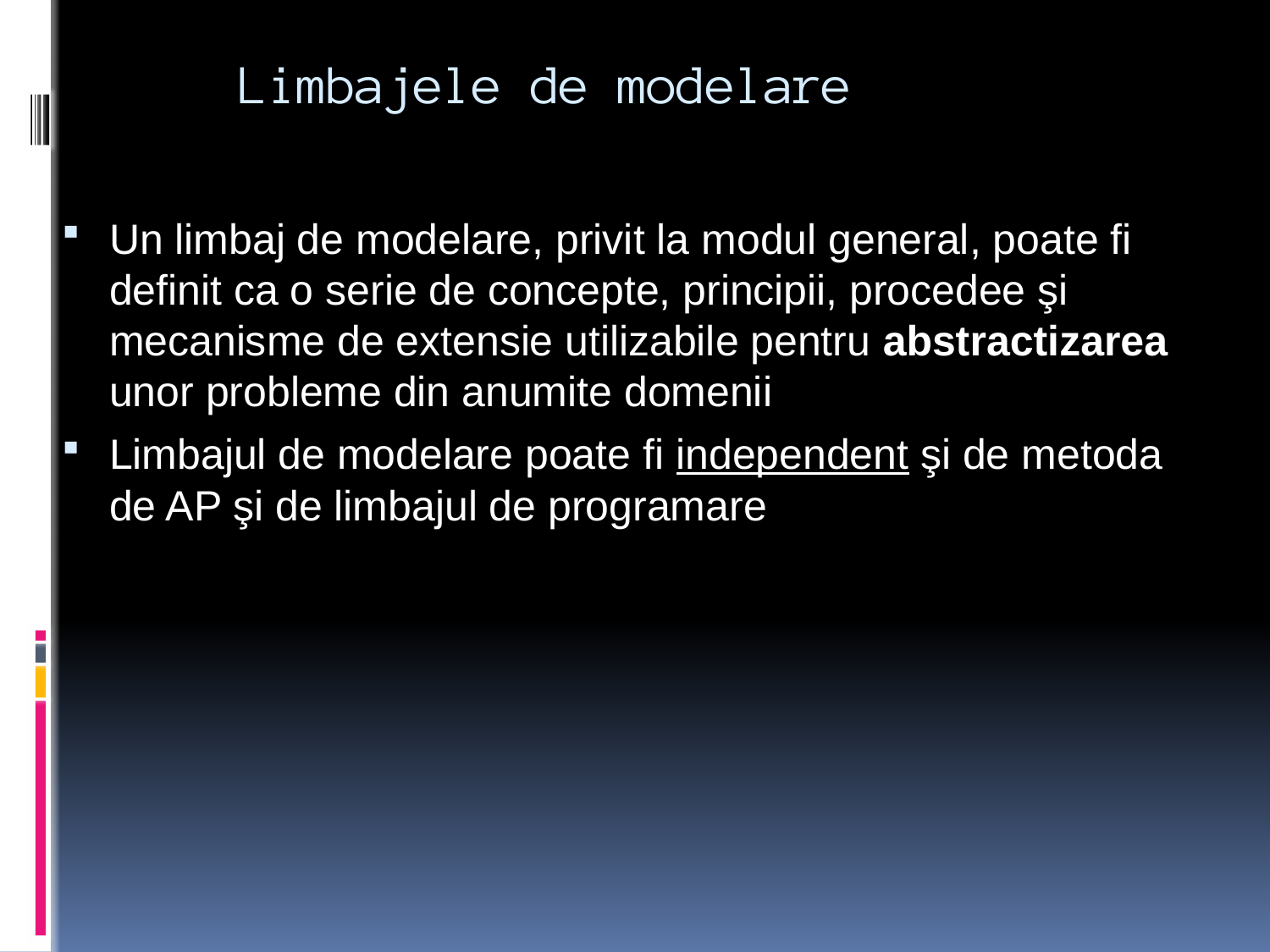

# Limbajele de modelare
Un limbaj de modelare, privit la modul general, poate fi definit ca o serie de concepte, principii, procedee şi mecanisme de extensie utilizabile pentru abstractizarea unor probleme din anumite domenii
Limbajul de modelare poate fi independent şi de metoda de AP şi de limbajul de programare